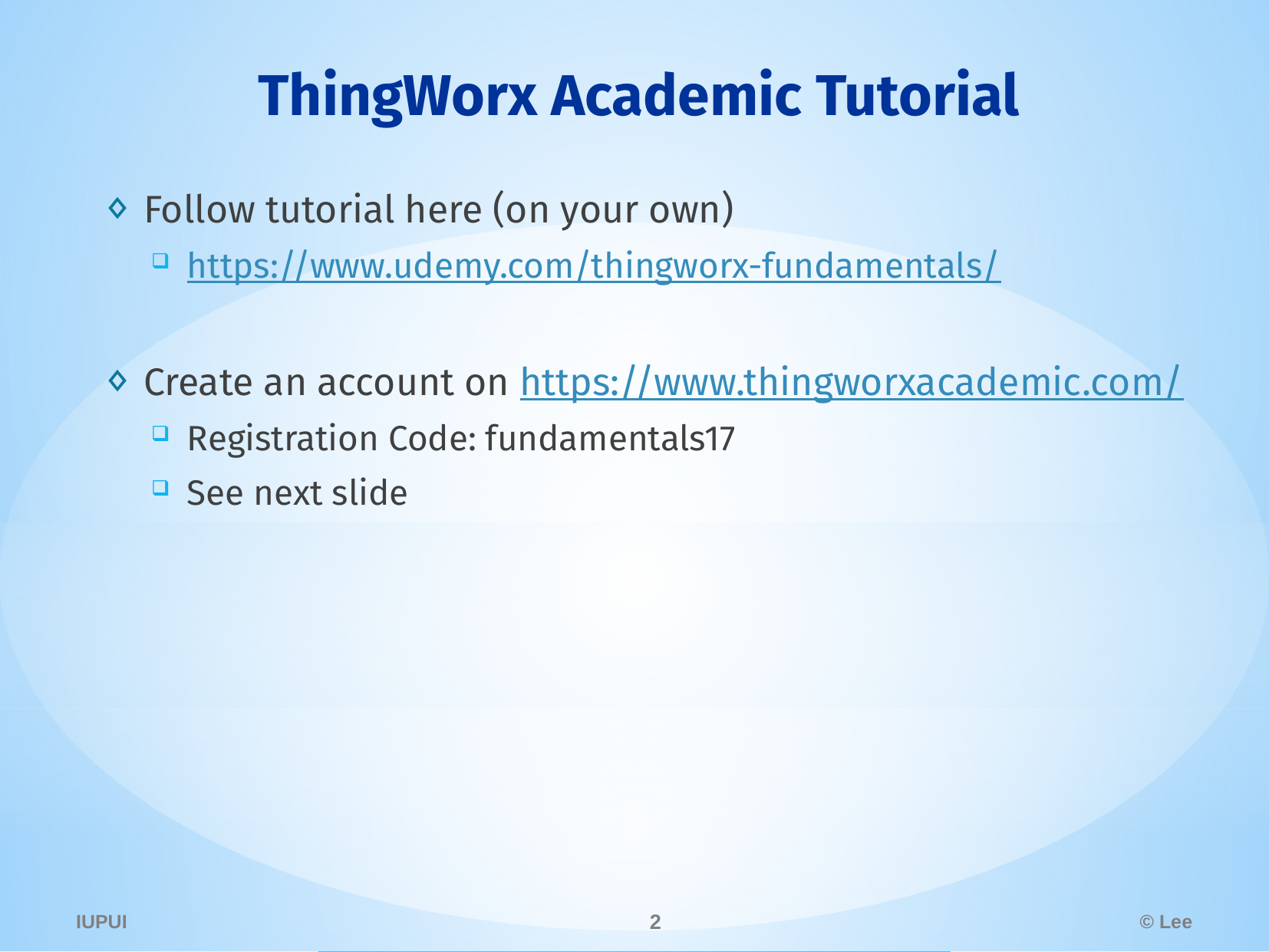

# ThingWorx Academic Tutorial
Follow tutorial here (on your own)
https://www.udemy.com/thingworx-fundamentals/

Create an account on https://www.thingworxacademic.com/
Registration Code: fundamentals17
See next slide
IUPUI
2
© Lee